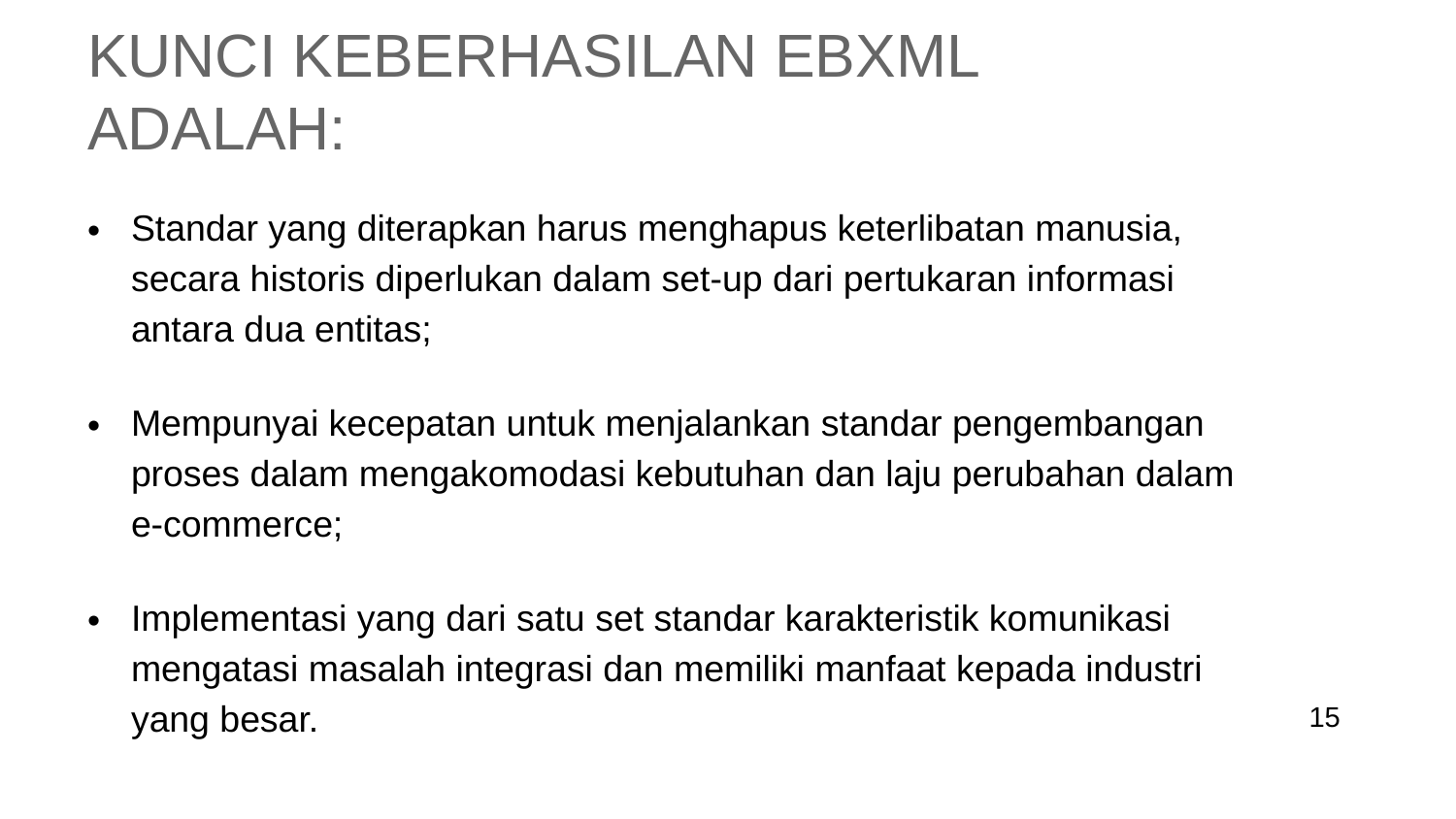

# Kunci keberhasilan ebXML adalah:
Standar yang diterapkan harus menghapus keterlibatan manusia, secara historis diperlukan dalam set-up dari pertukaran informasi antara dua entitas;
Mempunyai kecepatan untuk menjalankan standar pengembangan proses dalam mengakomodasi kebutuhan dan laju perubahan dalam e-commerce;
Implementasi yang dari satu set standar karakteristik komunikasi mengatasi masalah integrasi dan memiliki manfaat kepada industri yang besar.

15